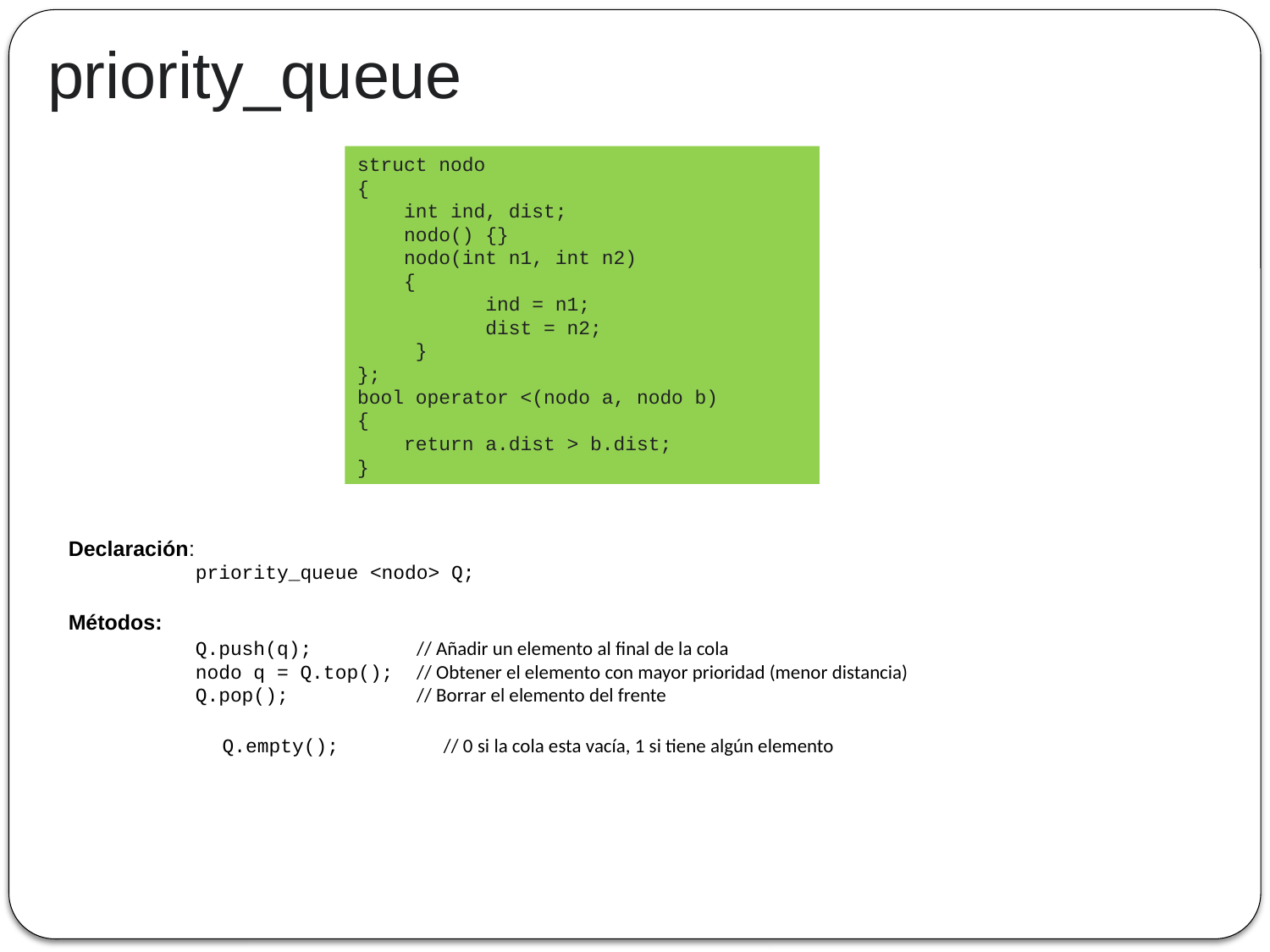

# priority_queue

struct nodo
{
    int ind, dist;
    nodo() {}
    nodo(int n1, int n2)
    {
           ind = n1;
           dist = n2;
     }
};
bool operator <(nodo a, nodo b)
{
    return a.dist > b.dist;
}
Declaración:
	priority_queue <nodo> Q;

Métodos:
	Q.push(q);         // Añadir un elemento al final de la cola
	nodo q = Q.top();  // Obtener el elemento con mayor prioridad (menor distancia)
	Q.pop();           // Borrar el elemento del frente

                          Q.empty();         // 0 si la cola esta vacía, 1 si tiene algún elemento